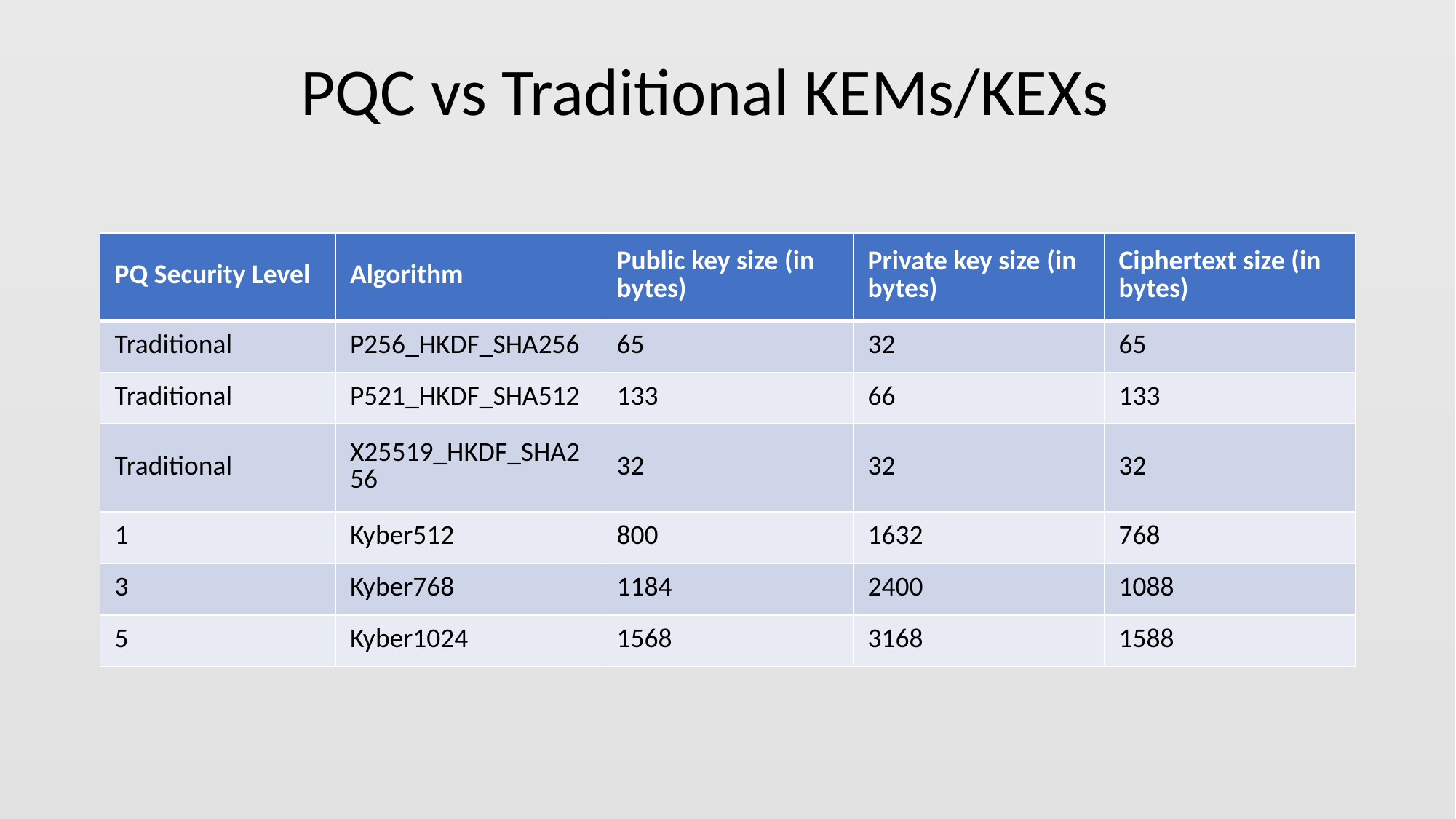

# PQC vs Traditional KEMs/KEXs
| PQ Security Level | Algorithm | Public key size (in bytes) | Private key size (in bytes) | Ciphertext size (in bytes) |
| --- | --- | --- | --- | --- |
| Traditional | P256\_HKDF\_SHA256 | 65 | 32 | 65 |
| Traditional | P521\_HKDF\_SHA512 | 133 | 66 | 133 |
| Traditional | X25519\_HKDF\_SHA256 | 32 | 32 | 32 |
| 1 | Kyber512 | 800 | 1632 | 768 |
| 3 | Kyber768 | 1184 | 2400 | 1088 |
| 5 | Kyber1024 | 1568 | 3168 | 1588 |